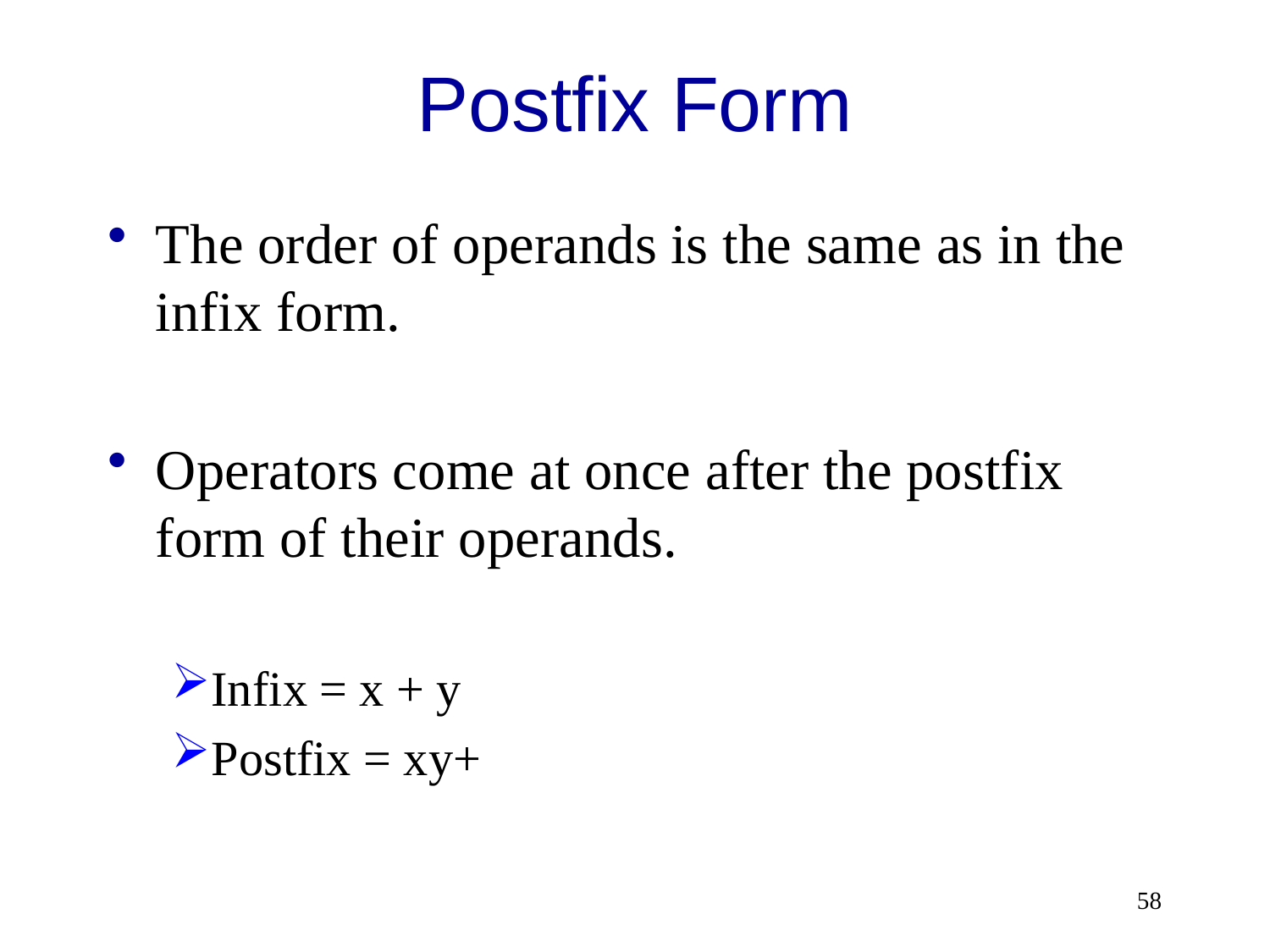

# Postfix Form
The order of operands is the same as in the infix form.

Operators come at once after the postfix form of their operands.

Infix = x + y
Postfix = xy+

58